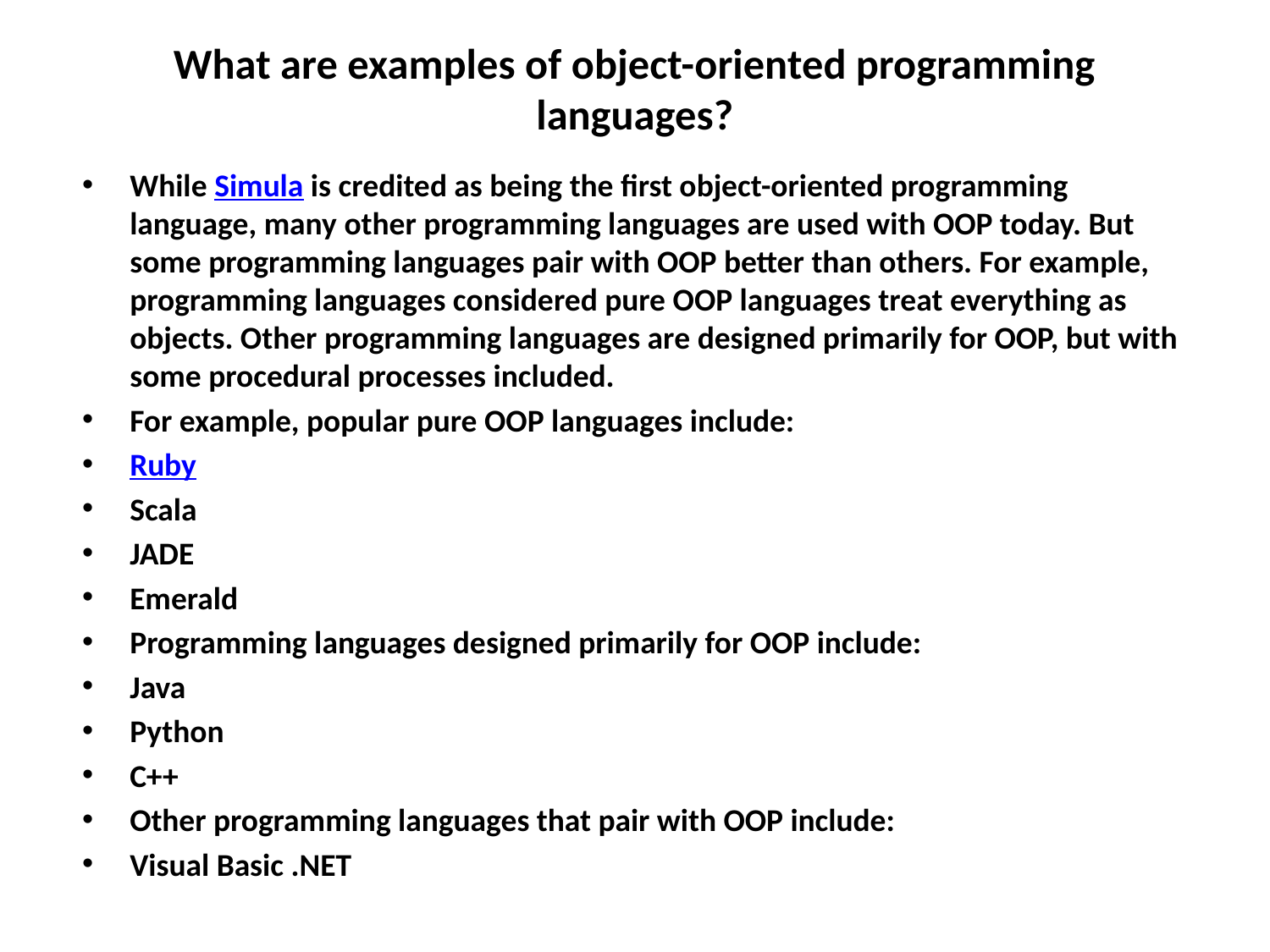

# What are examples of object-oriented programming languages?
While Simula is credited as being the first object-oriented programming language, many other programming languages are used with OOP today. But some programming languages pair with OOP better than others. For example, programming languages considered pure OOP languages treat everything as objects. Other programming languages are designed primarily for OOP, but with some procedural processes included.
For example, popular pure OOP languages include:
Ruby
Scala
JADE
Emerald
Programming languages designed primarily for OOP include:
Java
Python
C++
Other programming languages that pair with OOP include:
Visual Basic .NET